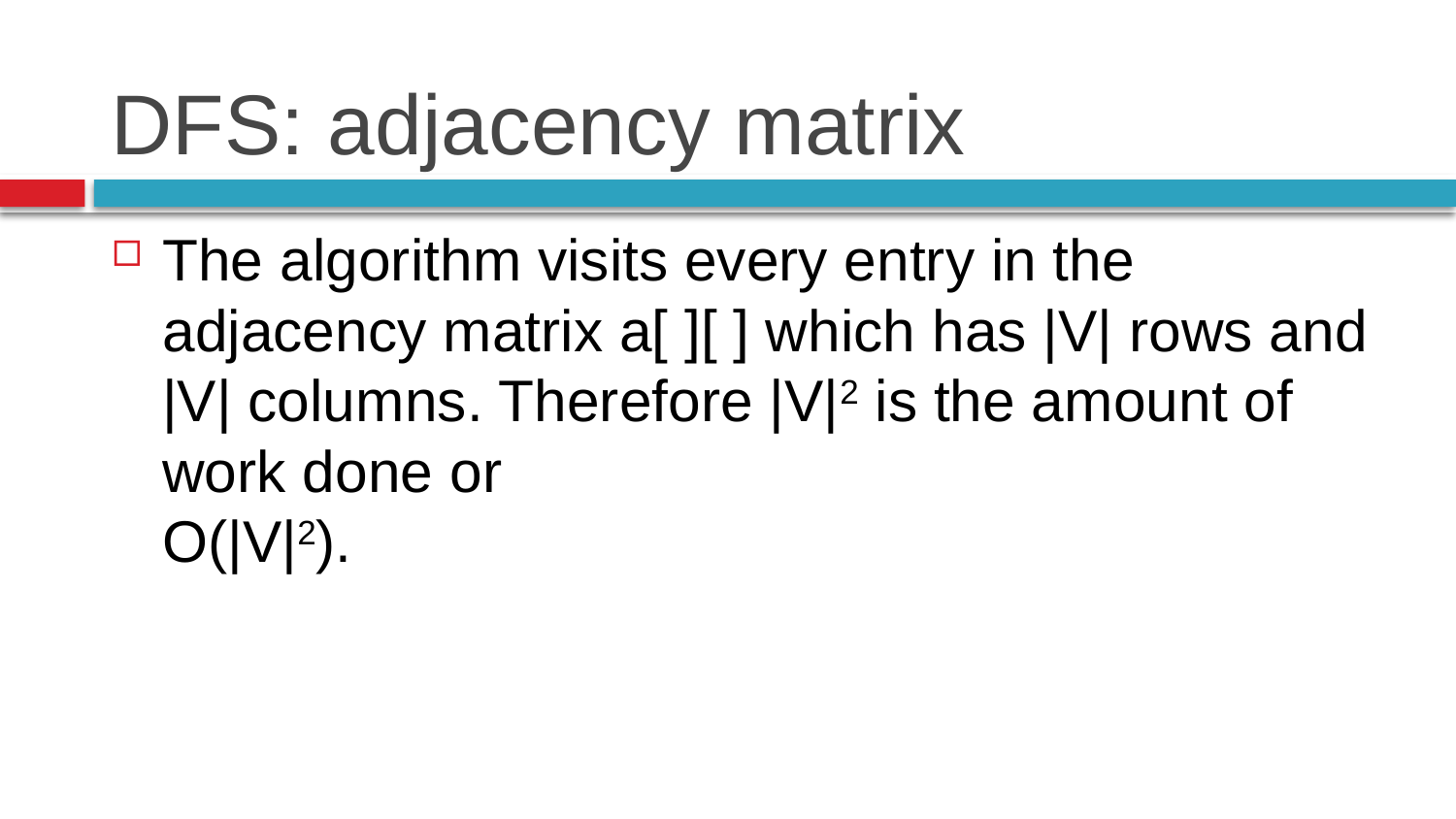

# DFS: adjacency matrix
The algorithm visits every entry in the adjacency matrix a[ ][ ] which has |V| rows and |V| columns. Therefore |V|2 is the amount of work done or
O(|V|2).